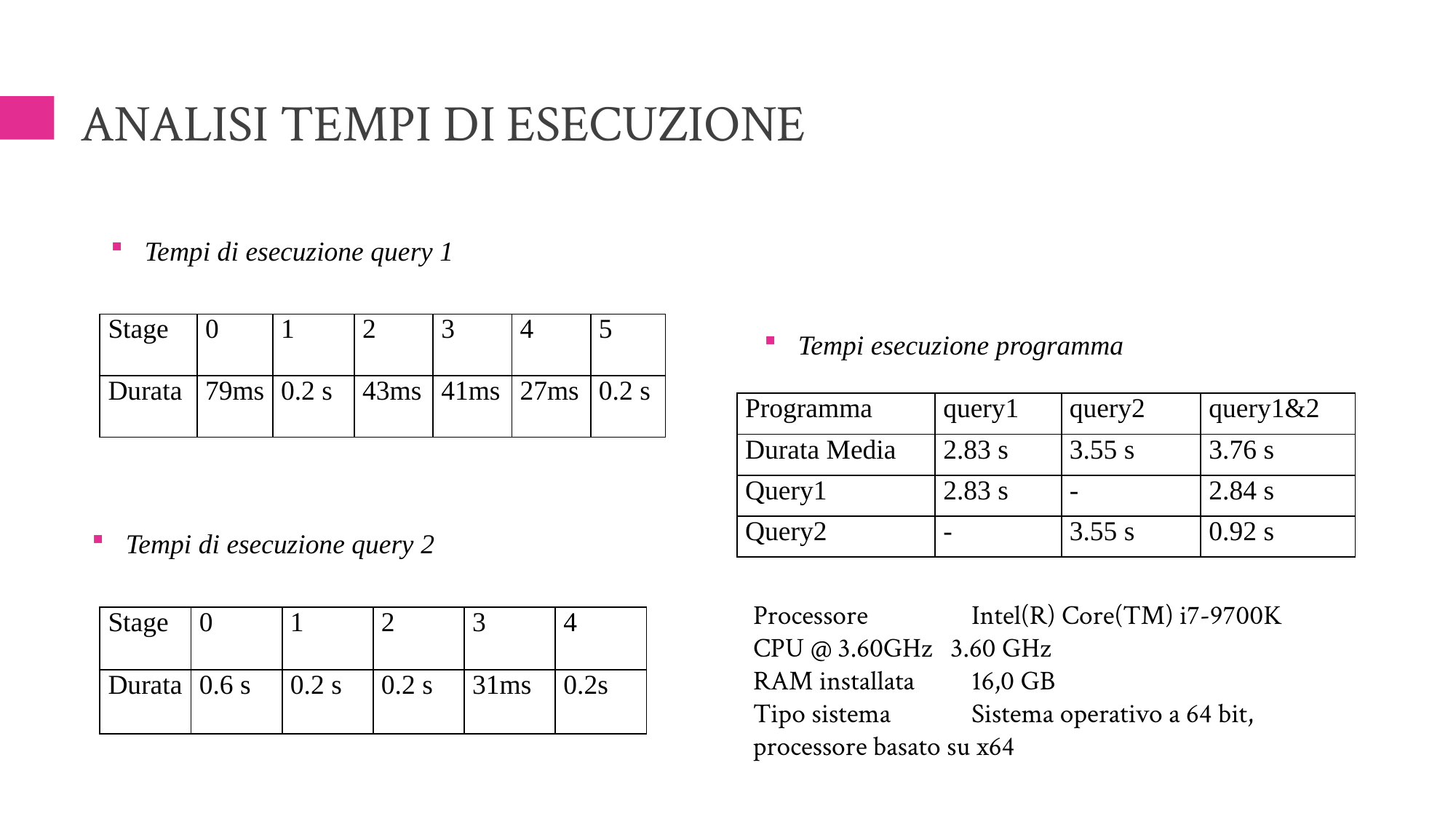

Tabella 3 Tempi di esecuzione query 1
# Analisi Tempi di Esecuzione
Tempi di esecuzione query 1
| Stage | 0 | 1 | 2 | 3 | 4 | 5 |
| --- | --- | --- | --- | --- | --- | --- |
| Durata | 79ms | 0.2 s | 43ms | 41ms | 27ms | 0.2 s |
Tempi esecuzione programma
| Programma | query1 | query2 | query1&2 |
| --- | --- | --- | --- |
| Durata Media | 2.83 s | 3.55 s | 3.76 s |
| Query1 | 2.83 s | - | 2.84 s |
| Query2 | - | 3.55 s | 0.92 s |
Tempi di esecuzione query 2
Processore	Intel(R) Core(TM) i7-9700K CPU @ 3.60GHz   3.60 GHz
RAM installata	16,0 GB
Tipo sistema	Sistema operativo a 64 bit, processore basato su x64
| Stage | 0 | 1 | 2 | 3 | 4 |
| --- | --- | --- | --- | --- | --- |
| Durata | 0.6 s | 0.2 s | 0.2 s | 31ms | 0.2s |